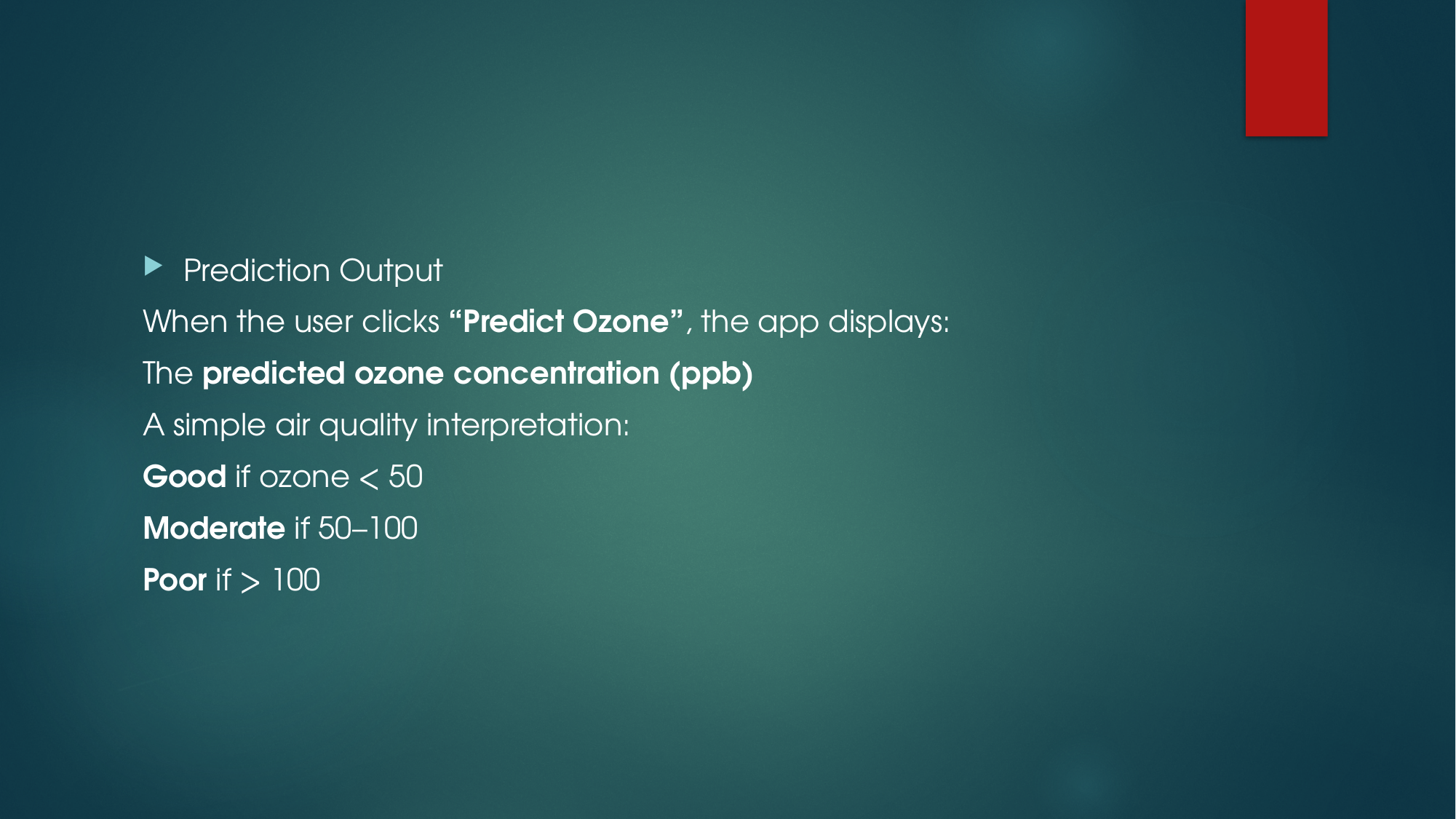

#
Prediction Output
When the user clicks “Predict Ozone”, the app displays:
The predicted ozone concentration (ppb)
A simple air quality interpretation:
Good if ozone < 50
Moderate if 50–100
Poor if > 100